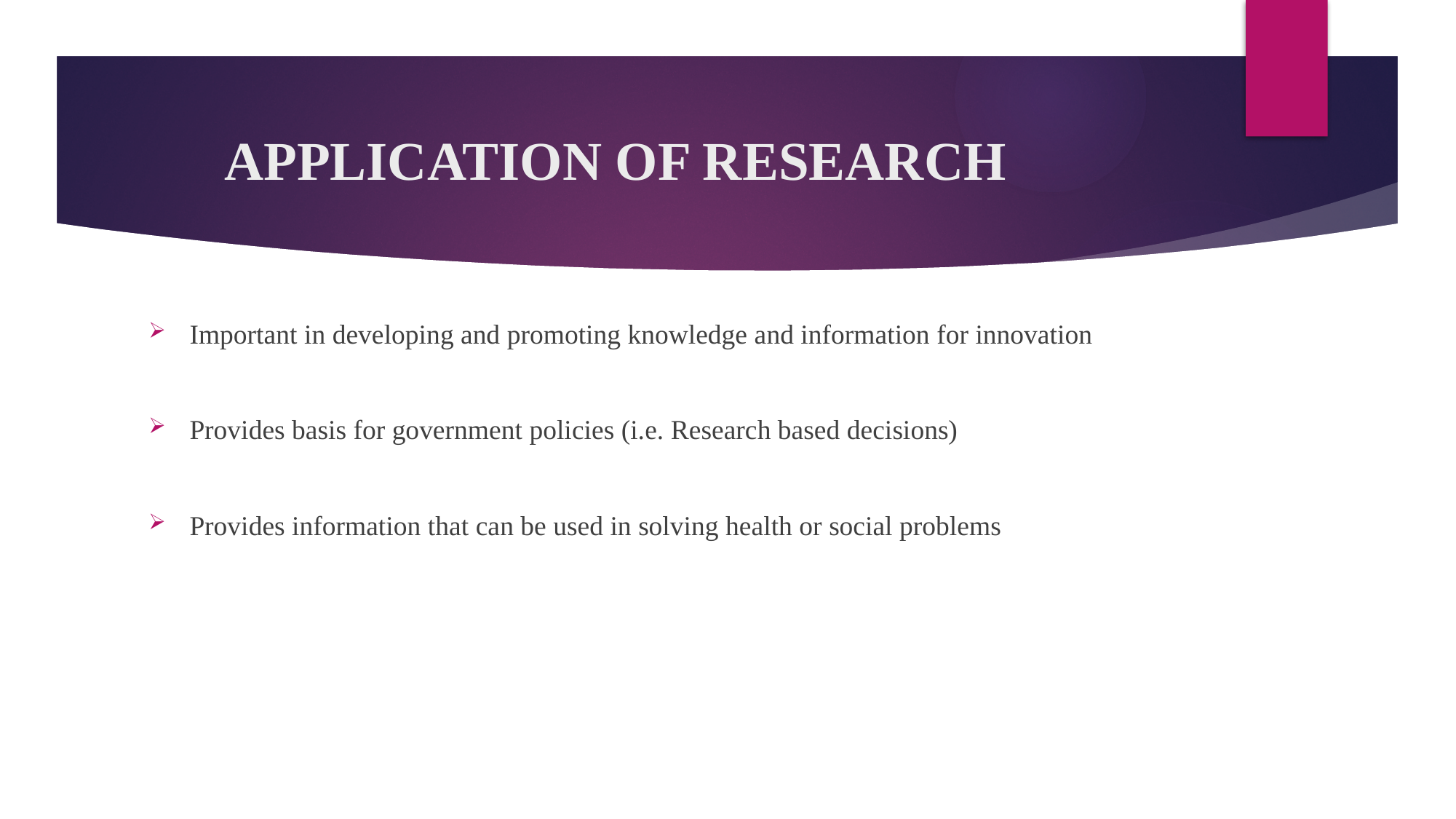

# APPLICATION OF RESEARCH
Important in developing and promoting knowledge and information for innovation

Provides basis for government policies (i.e. Research based decisions)

Provides information that can be used in solving health or social problems